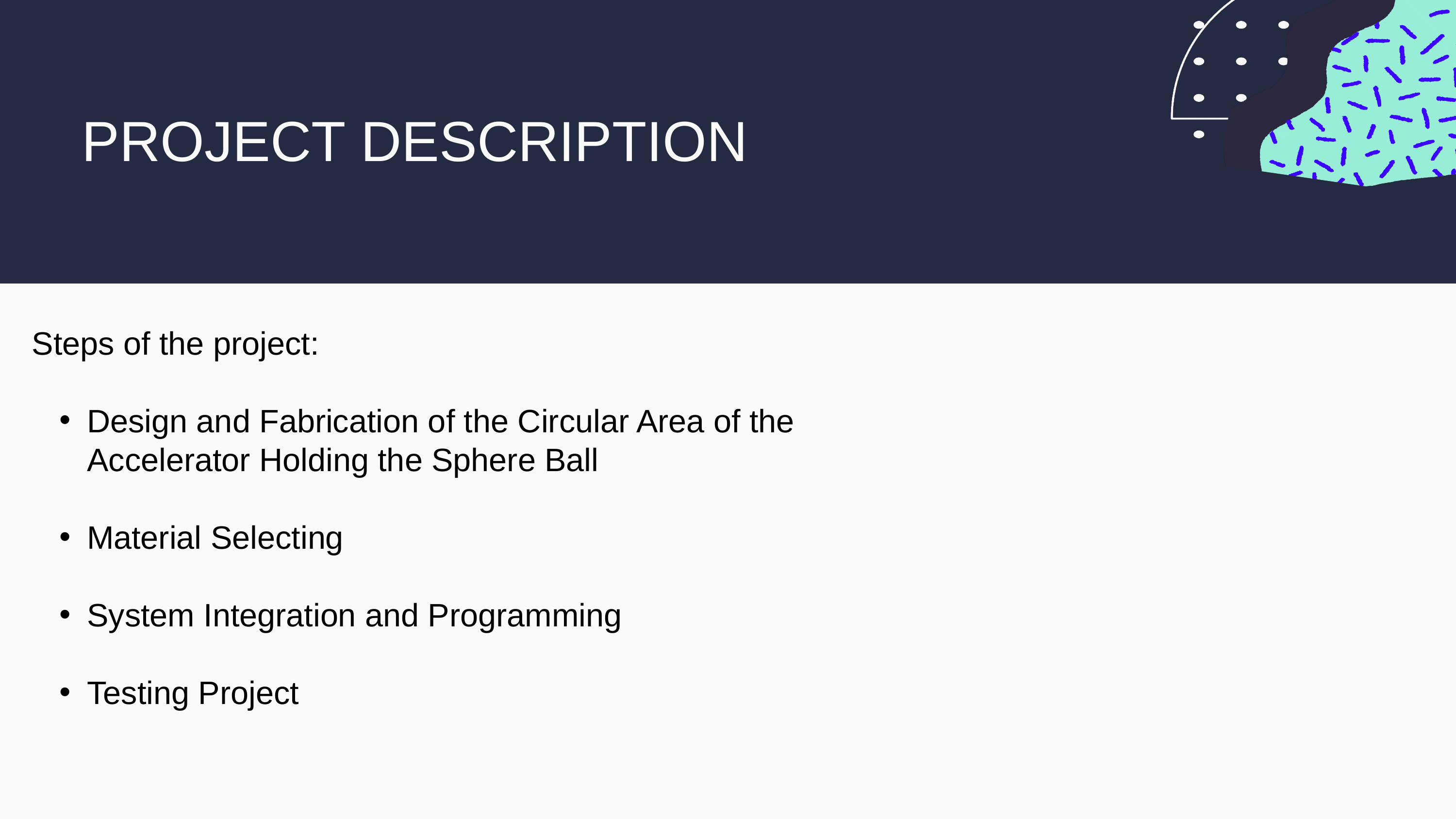

PROJECT DESCRIPTION
Steps of the project:

Design and Fabrication of the Circular Area of the Accelerator Holding the Sphere Ball

Material Selecting

System Integration and Programming

Testing Project